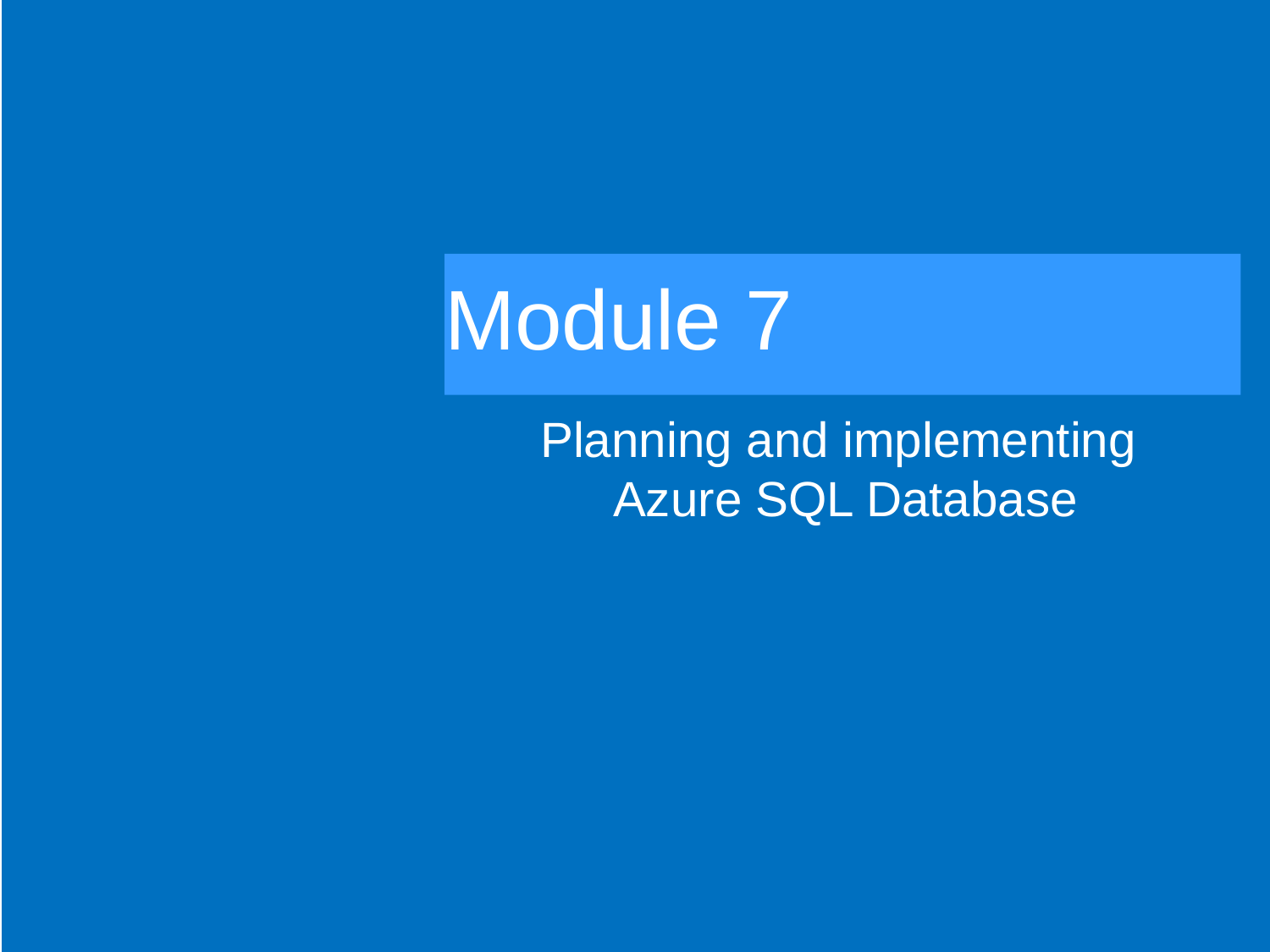

# Module 7
Planning and implementing
Azure SQL Database